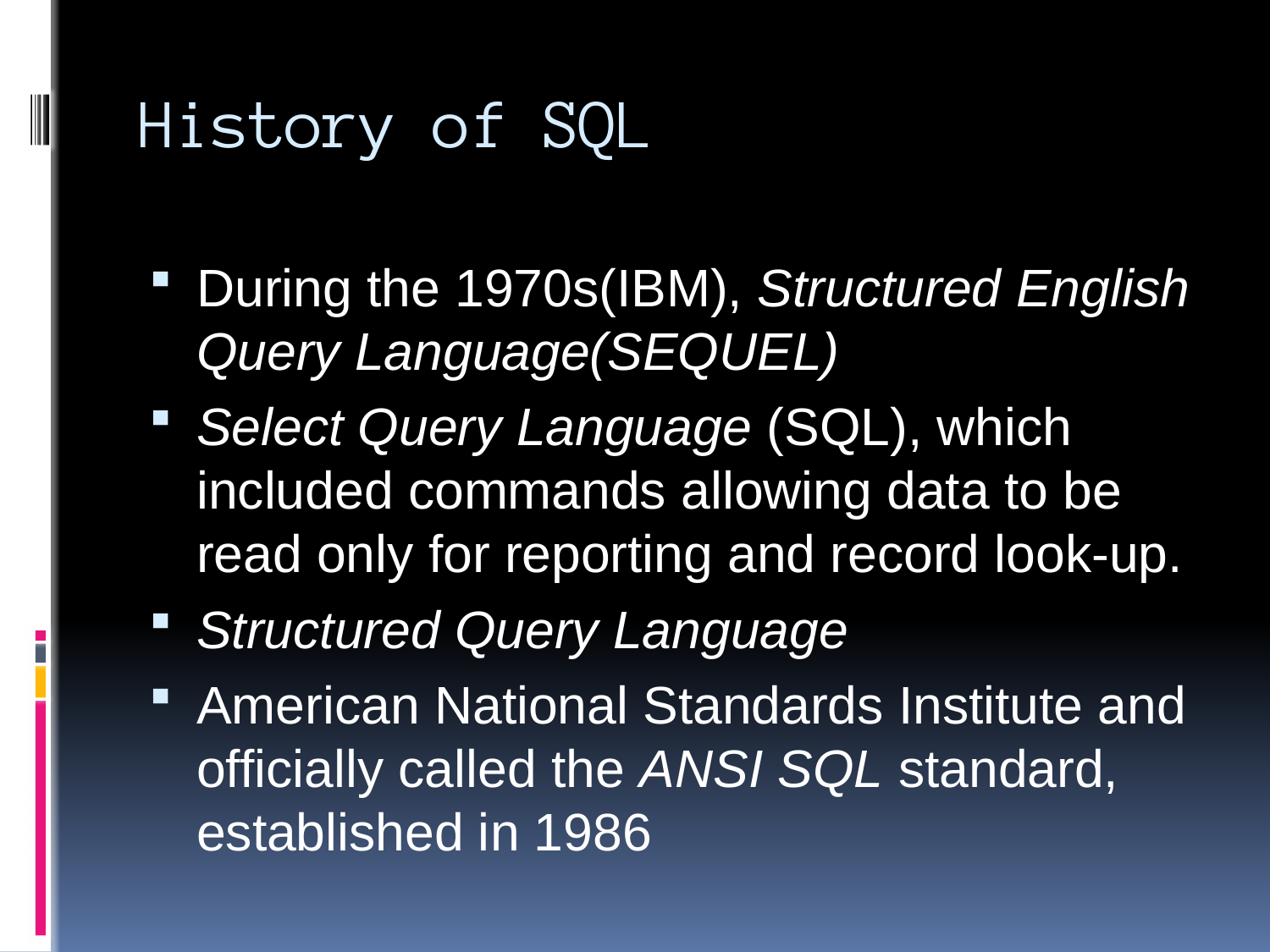

# History of SQL
During the 1970s(IBM), Structured English Query Language(SEQUEL)
Select Query Language (SQL), which included commands allowing data to be read only for reporting and record look-up.
Structured Query Language
American National Standards Institute and officially called the ANSI SQL standard, established in 1986